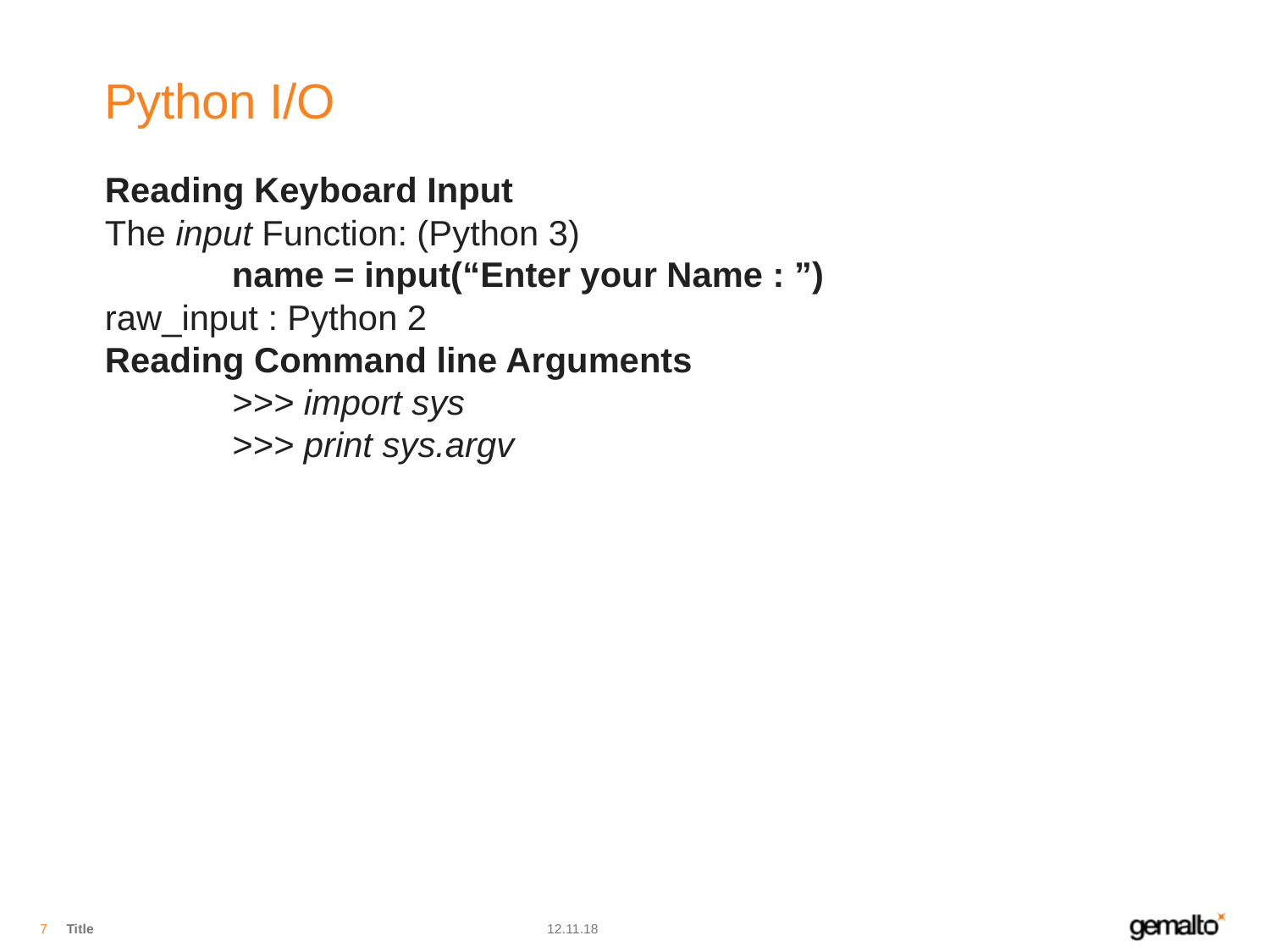

# Python I/O
Reading Keyboard Input
The input Function: (Python 3)
	name = input(“Enter your Name : ”)
raw_input : Python 2
Reading Command line Arguments
	>>> import sys
	>>> print sys.argv
7
Title
12.11.18